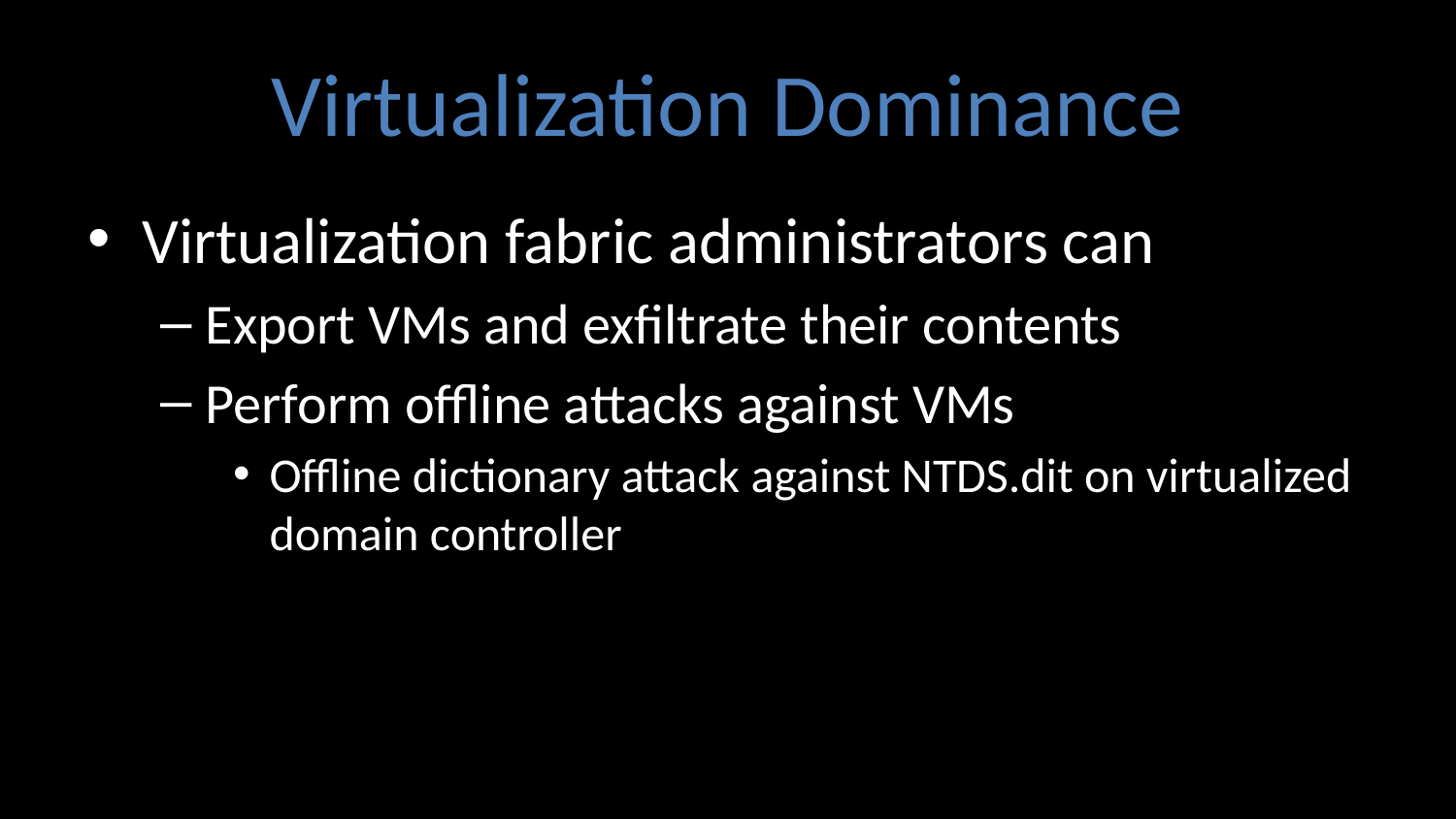

# Virtualization Dominance
Virtualization fabric administrators can
Export VMs and exfiltrate their contents
Perform offline attacks against VMs
Offline dictionary attack against NTDS.dit on virtualized domain controller